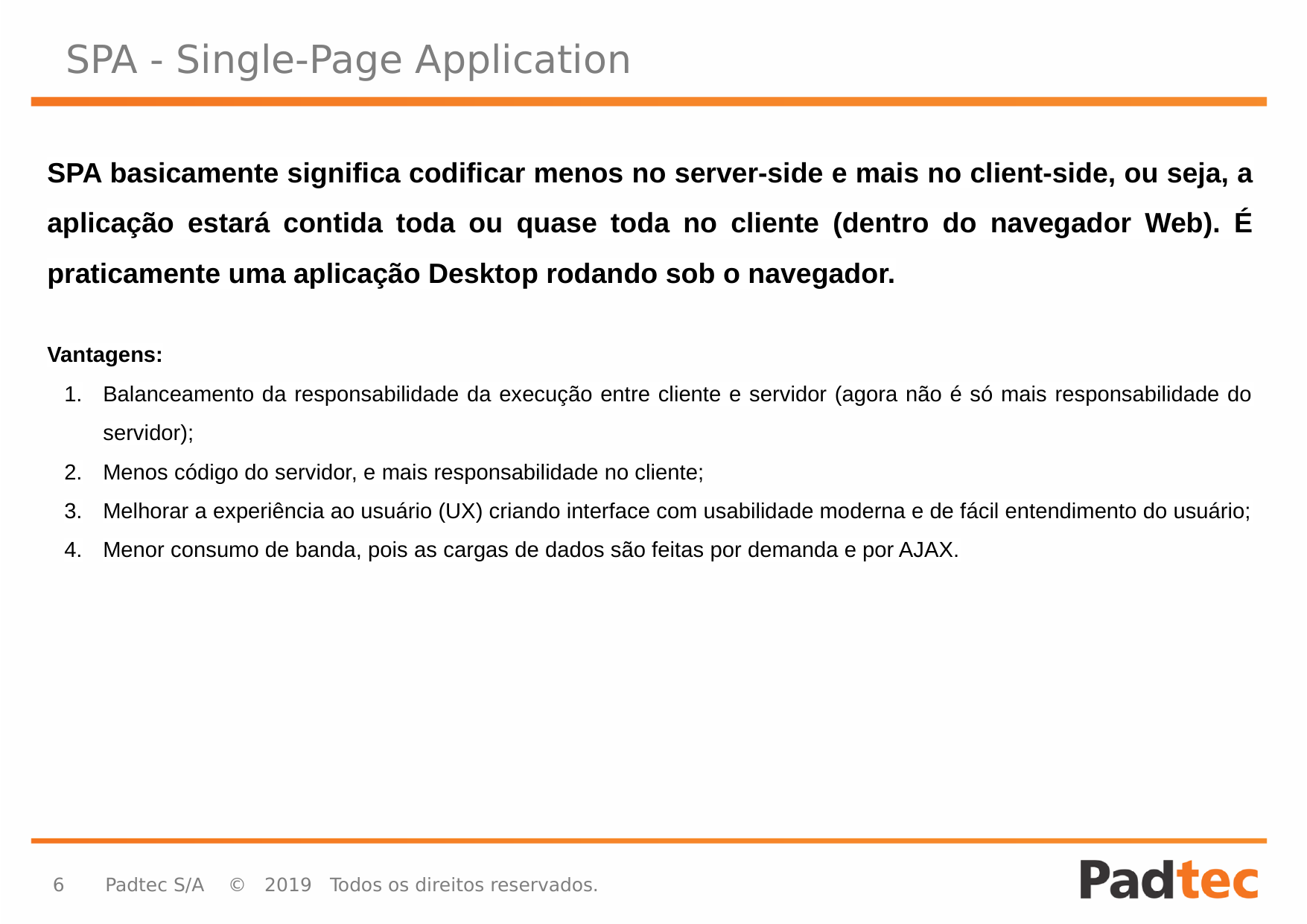

# SPA - Single-Page Application
SPA basicamente significa codificar menos no server-side e mais no client-side, ou seja, a aplicação estará contida toda ou quase toda no cliente (dentro do navegador Web). É praticamente uma aplicação Desktop rodando sob o navegador.

Vantagens:
Balanceamento da responsabilidade da execução entre cliente e servidor (agora não é só mais responsabilidade do servidor);
Menos código do servidor, e mais responsabilidade no cliente;
Melhorar a experiência ao usuário (UX) criando interface com usabilidade moderna e de fácil entendimento do usuário;
Menor consumo de banda, pois as cargas de dados são feitas por demanda e por AJAX.